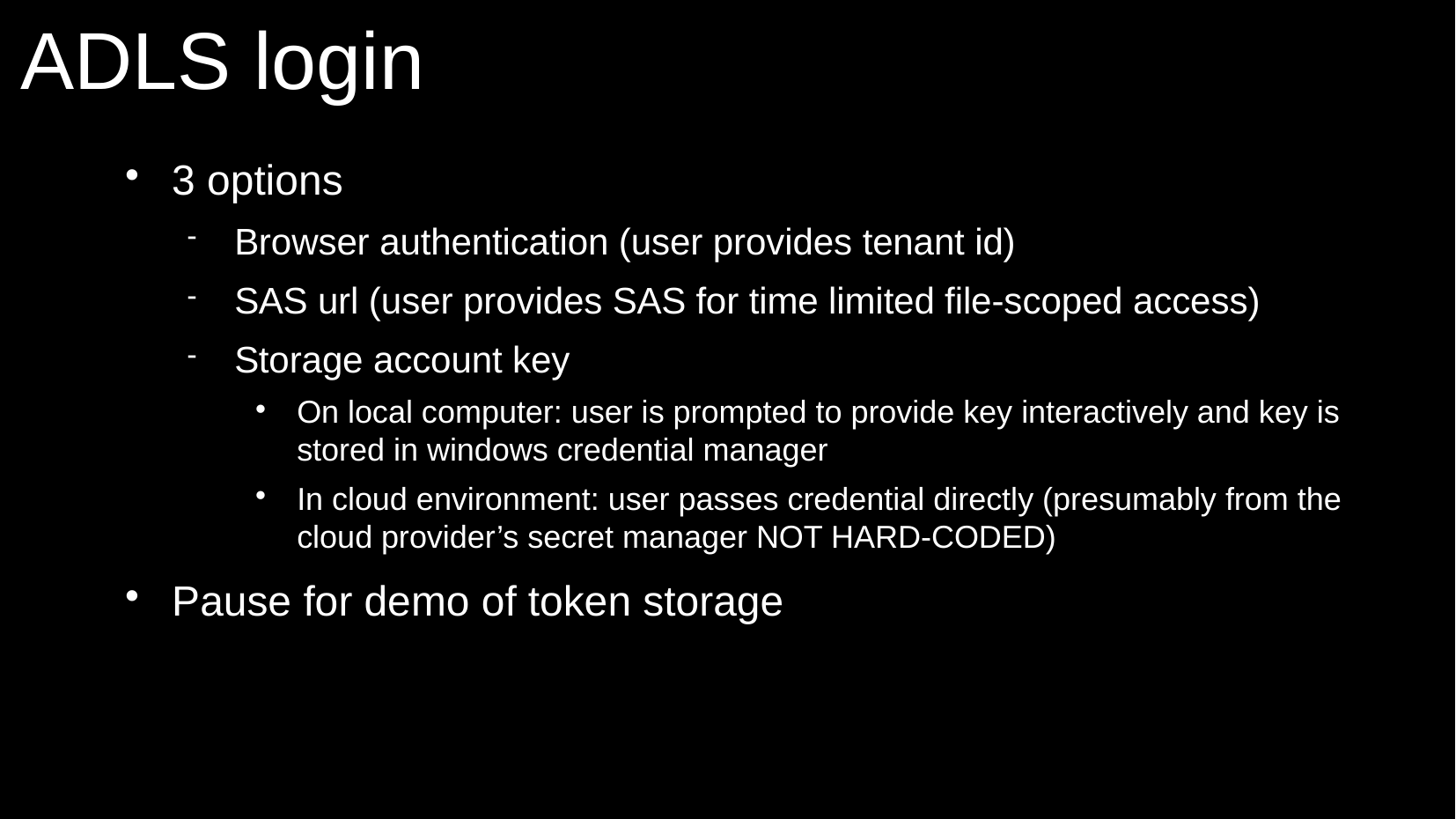

# ADLS login
3 options
Browser authentication (user provides tenant id)
SAS url (user provides SAS for time limited file-scoped access)
Storage account key
On local computer: user is prompted to provide key interactively and key is stored in windows credential manager
In cloud environment: user passes credential directly (presumably from the cloud provider’s secret manager NOT HARD-CODED)
Pause for demo of token storage
30